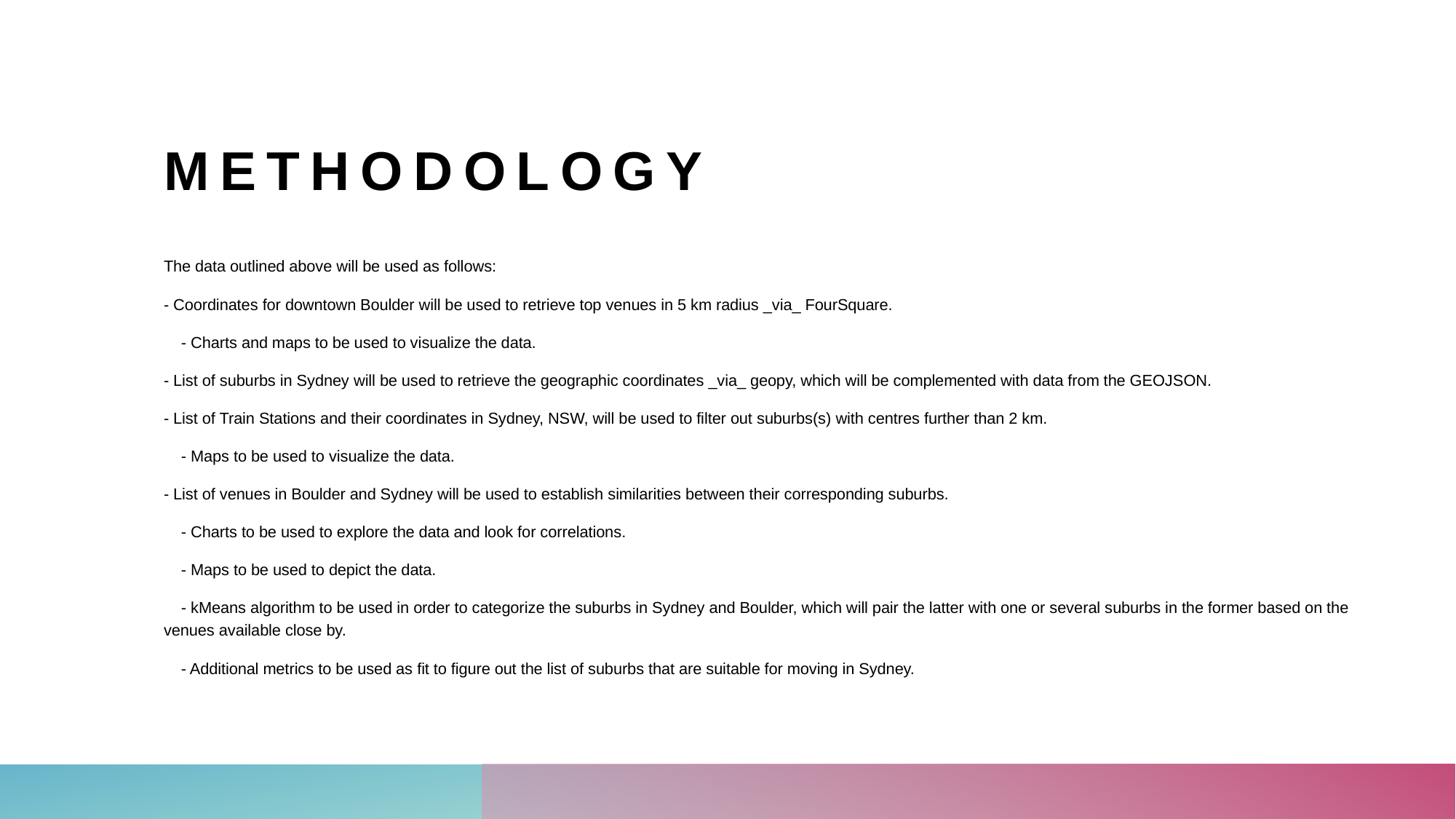

# METHODOLOGY
The data outlined above will be used as follows:
- Coordinates for downtown Boulder will be used to retrieve top venues in 5 km radius _via_ FourSquare.
    - Charts and maps to be used to visualize the data.
- List of suburbs in Sydney will be used to retrieve the geographic coordinates _via_ geopy, which will be complemented with data from the GEOJSON.
- List of Train Stations and their coordinates in Sydney, NSW, will be used to filter out suburbs(s) with centres further than 2 km.
    - Maps to be used to visualize the data.
- List of venues in Boulder and Sydney will be used to establish similarities between their corresponding suburbs.
    - Charts to be used to explore the data and look for correlations.
    - Maps to be used to depict the data.
    - kMeans algorithm to be used in order to categorize the suburbs in Sydney and Boulder, which will pair the latter with one or several suburbs in the former based on the venues available close by.
    - Additional metrics to be used as fit to figure out the list of suburbs that are suitable for moving in Sydney.